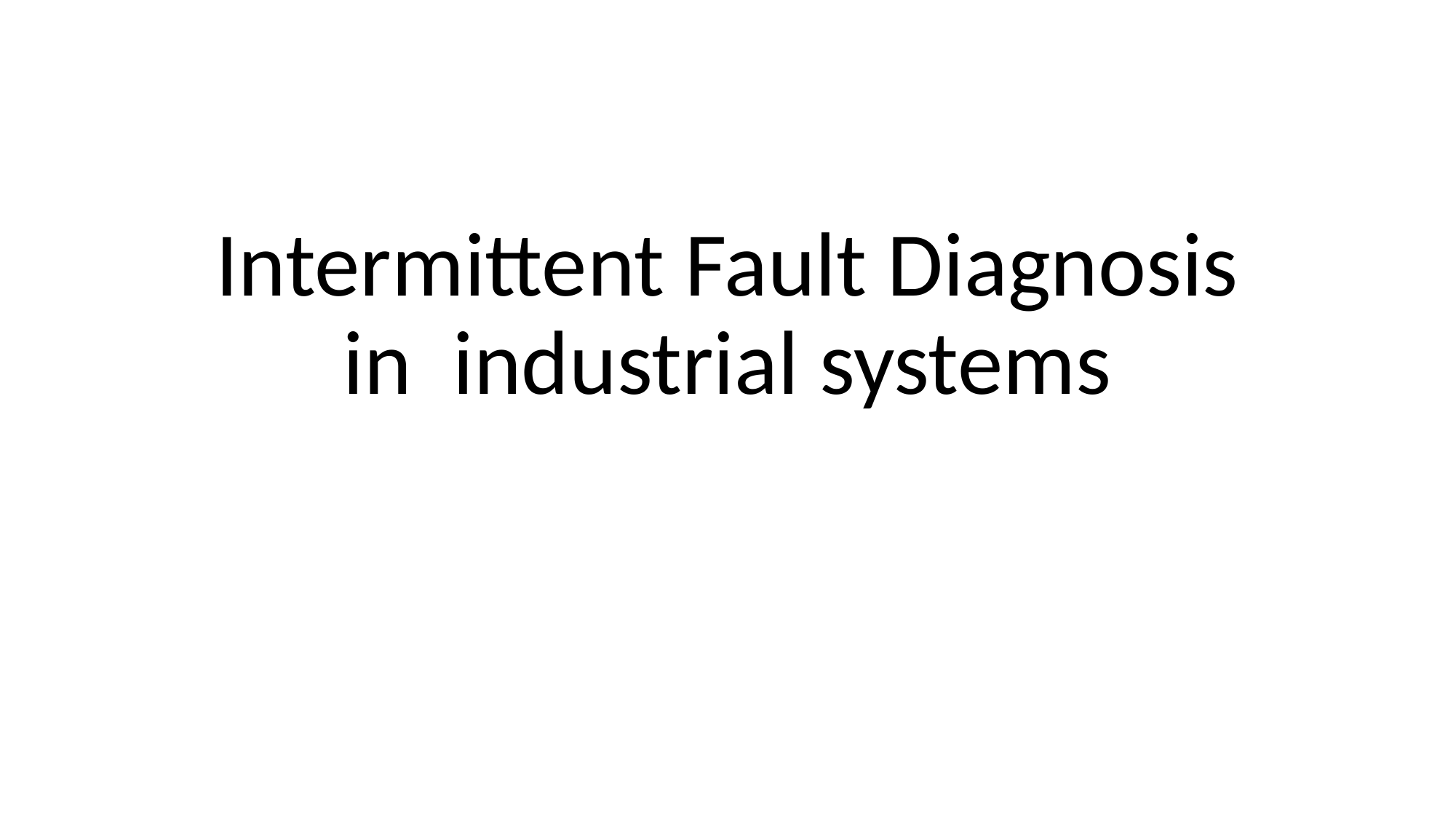

# Intermittent Fault Diagnosis in  industrial systems